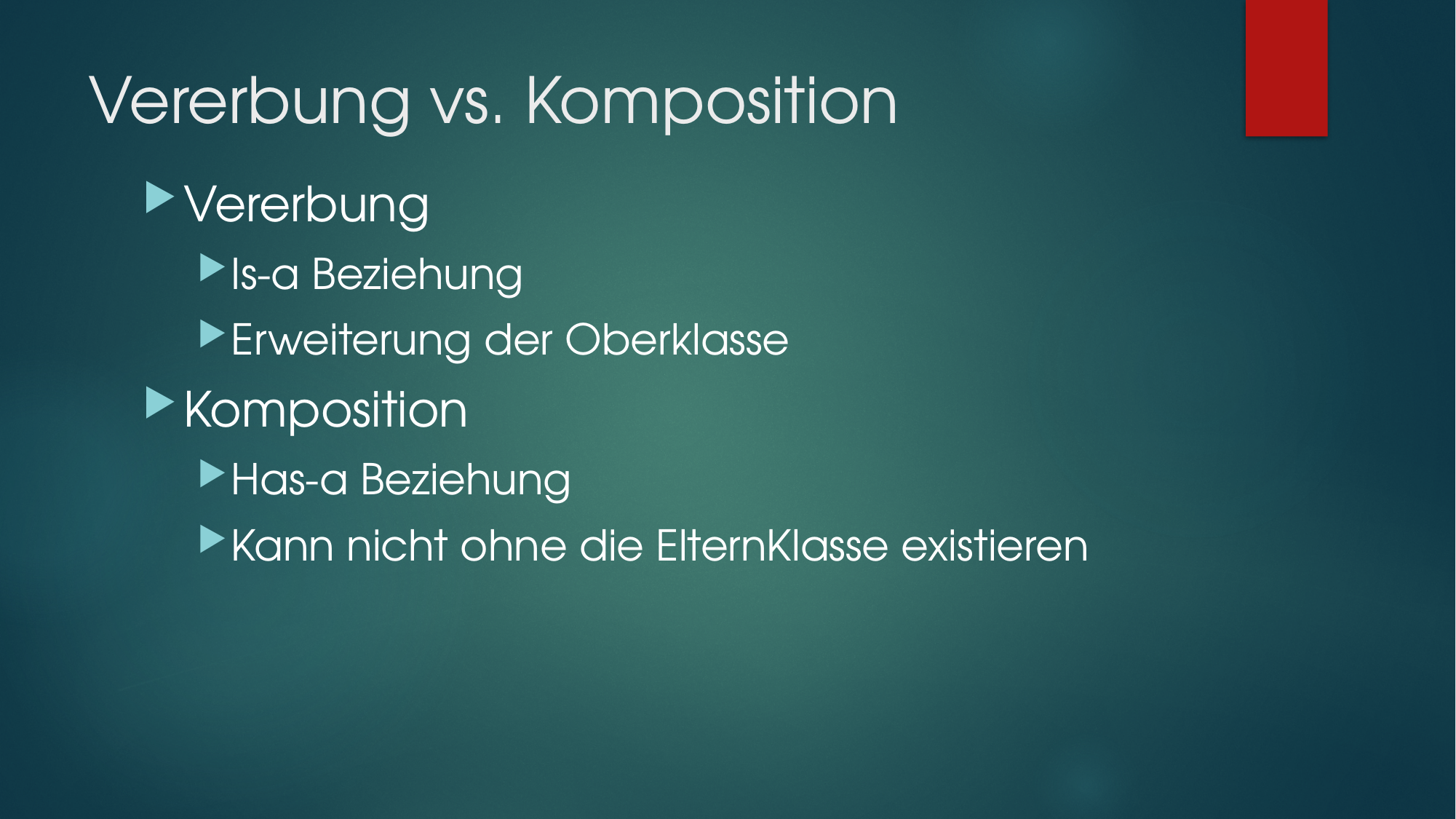

# Vererbung vs. Komposition
Vererbung
Is-a Beziehung
Erweiterung der Oberklasse
Komposition
Has-a Beziehung
Kann nicht ohne die ElternKlasse existieren